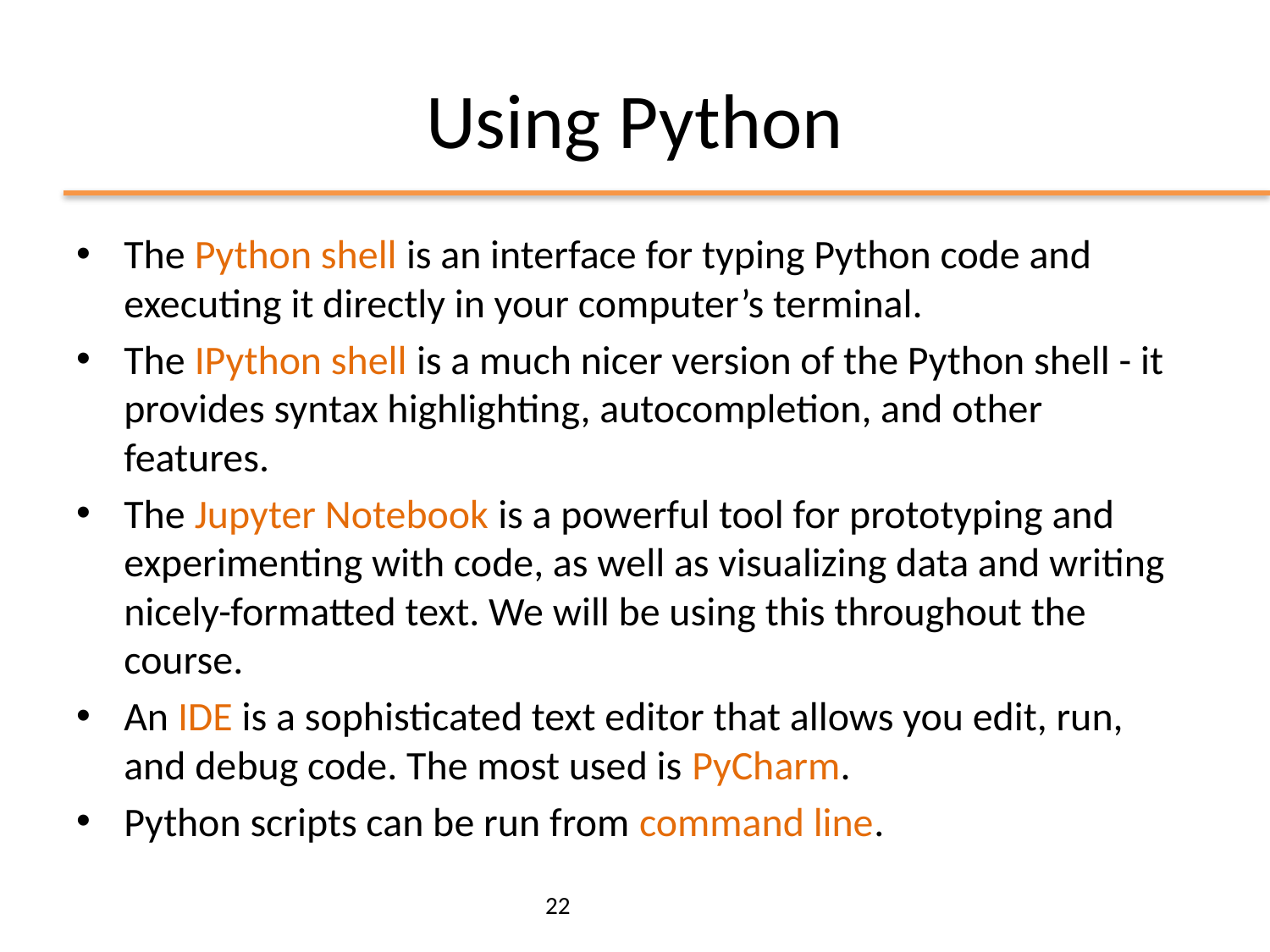

# Using Python
The Python shell is an interface for typing Python code and executing it directly in your computer’s terminal.
The IPython shell is a much nicer version of the Python shell - it provides syntax highlighting, autocompletion, and other features.
The Jupyter Notebook is a powerful tool for prototyping and experimenting with code, as well as visualizing data and writing nicely-formatted text. We will be using this throughout the course.
An IDE is a sophisticated text editor that allows you edit, run, and debug code. The most used is PyCharm.
Python scripts can be run from command line.

22